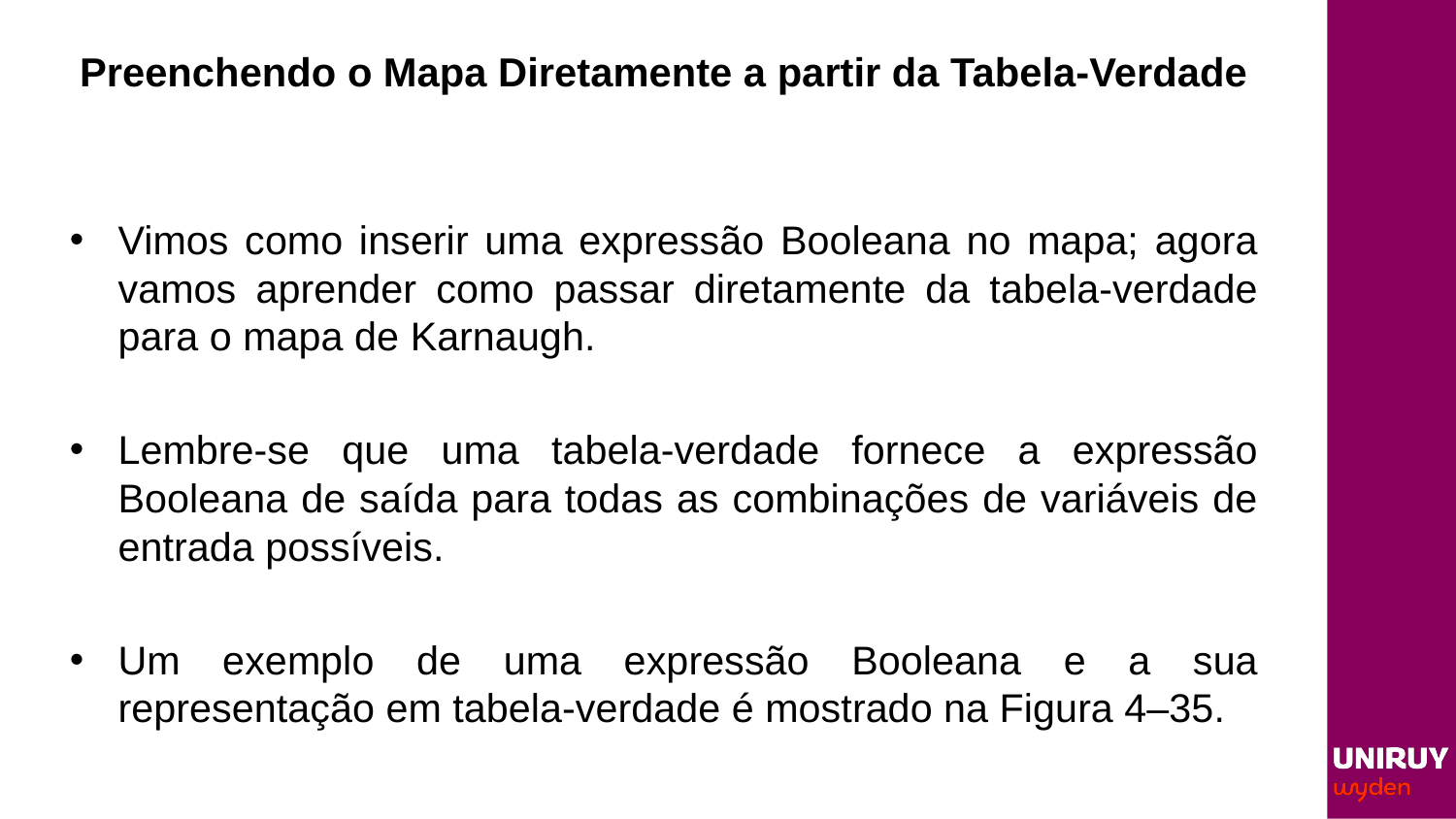

# Preenchendo o Mapa Diretamente a partir da Tabela-Verdade
Vimos como inserir uma expressão Booleana no mapa; agora vamos aprender como passar diretamente da tabela-verdade para o mapa de Karnaugh.

Lembre-se que uma tabela-verdade fornece a expressão Booleana de saída para todas as combinações de variáveis de entrada possíveis.

Um exemplo de uma expressão Booleana e a sua representação em tabela-verdade é mostrado na Figura 4–35.